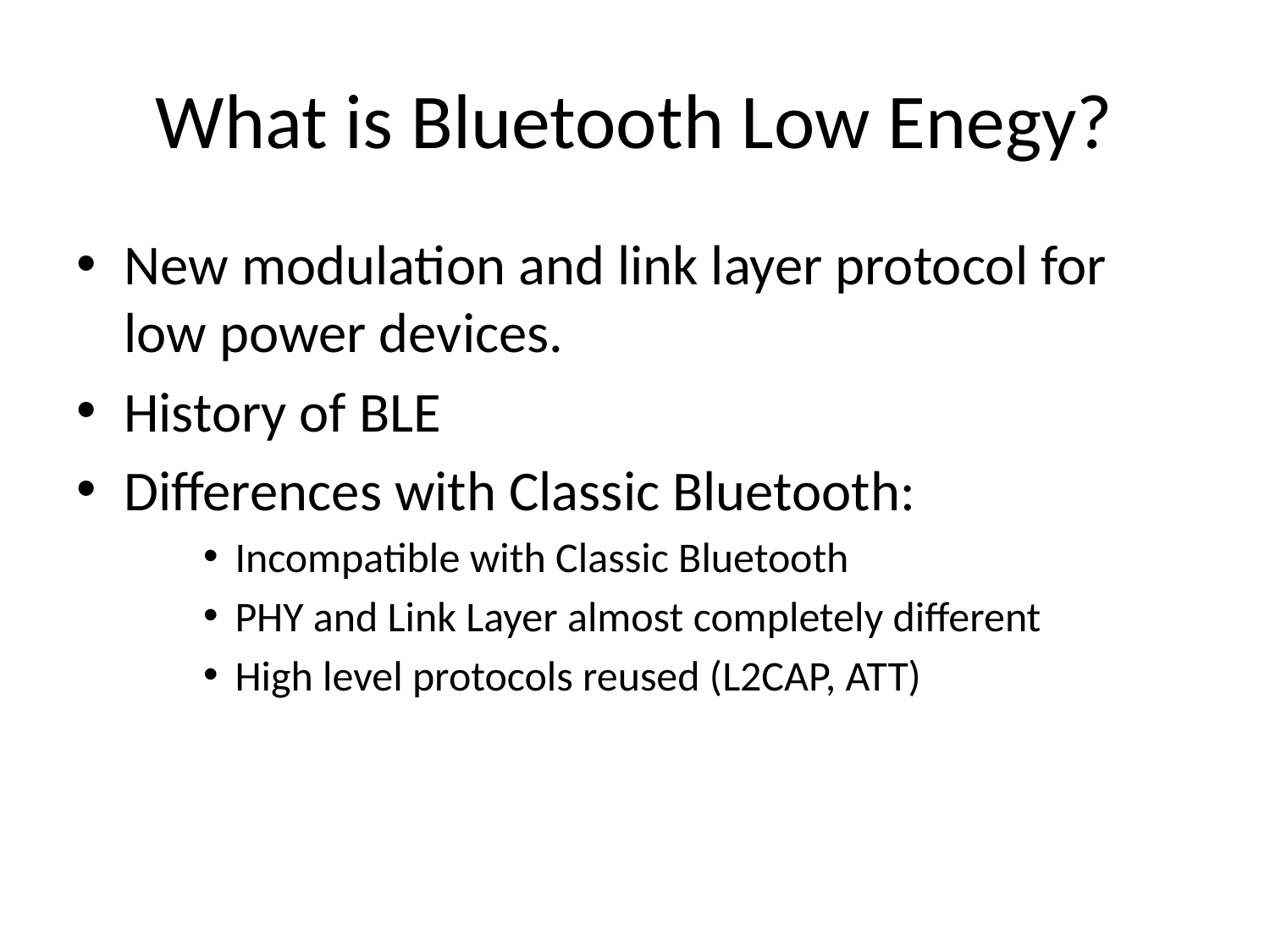

# What is Bluetooth Low Enegy?
New modulation and link layer protocol for low power devices.
History of BLE
Differences with Classic Bluetooth:
Incompatible with Classic Bluetooth
PHY and Link Layer almost completely different
High level protocols reused (L2CAP, ATT)